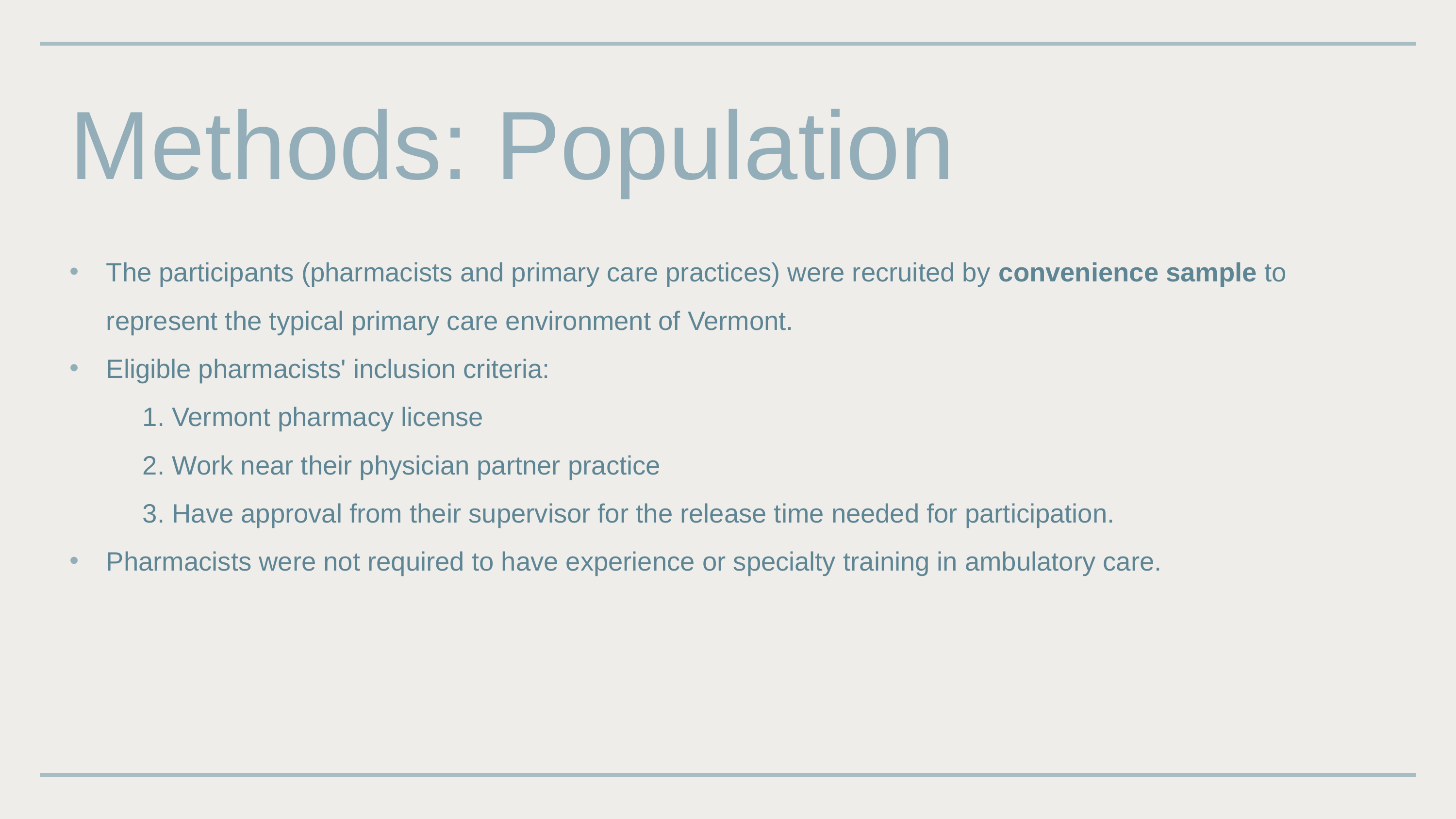

Methods: Population
The participants (pharmacists and primary care practices) were recruited by convenience sample to represent the typical primary care environment of Vermont.
Eligible pharmacists' inclusion criteria:
	1. Vermont pharmacy license
	2. Work near their physician partner practice
	3. Have approval from their supervisor for the release time needed for participation.
Pharmacists were not required to have experience or specialty training in ambulatory care.